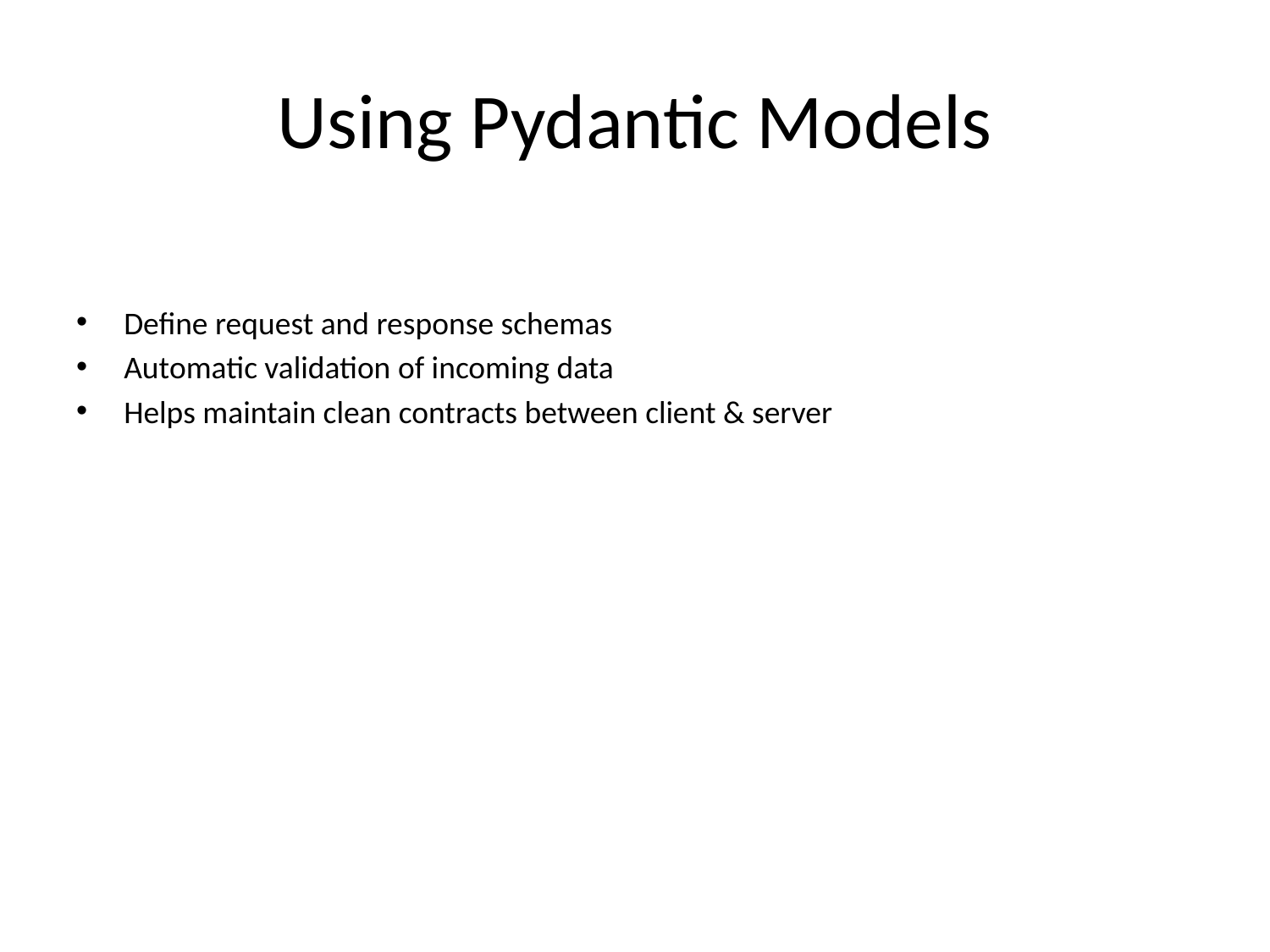

# Using Pydantic Models

Define request and response schemas
Automatic validation of incoming data
Helps maintain clean contracts between client & server